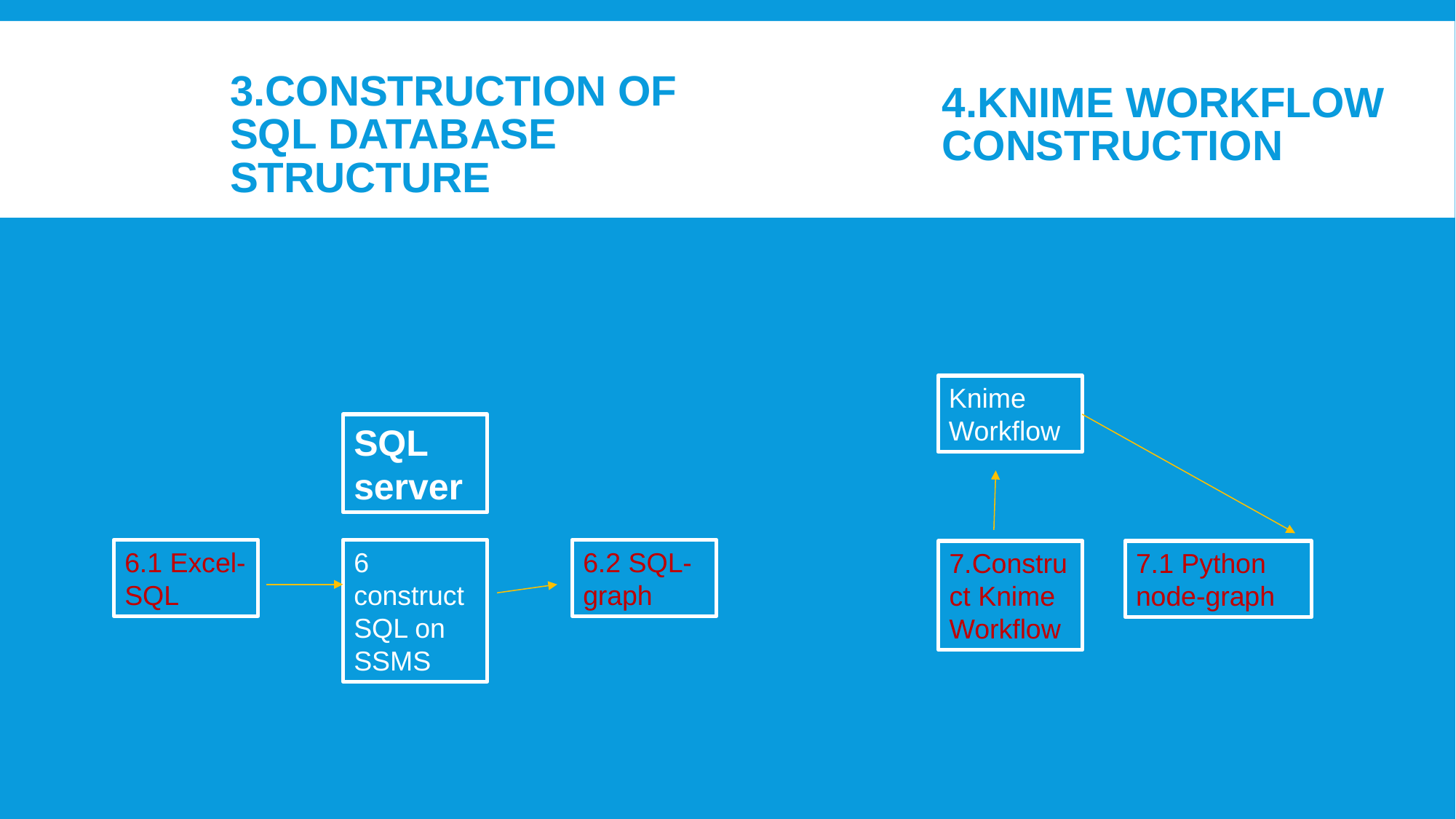

# 4.Knime workflow construction
3.Construction of SQL database structure

Knime Workflow
SQL server
6.2 SQL-graph
6.1 Excel-SQL
6 construct SQL on SSMS
7.Construct Knime Workflow
7.1 Python node-graph